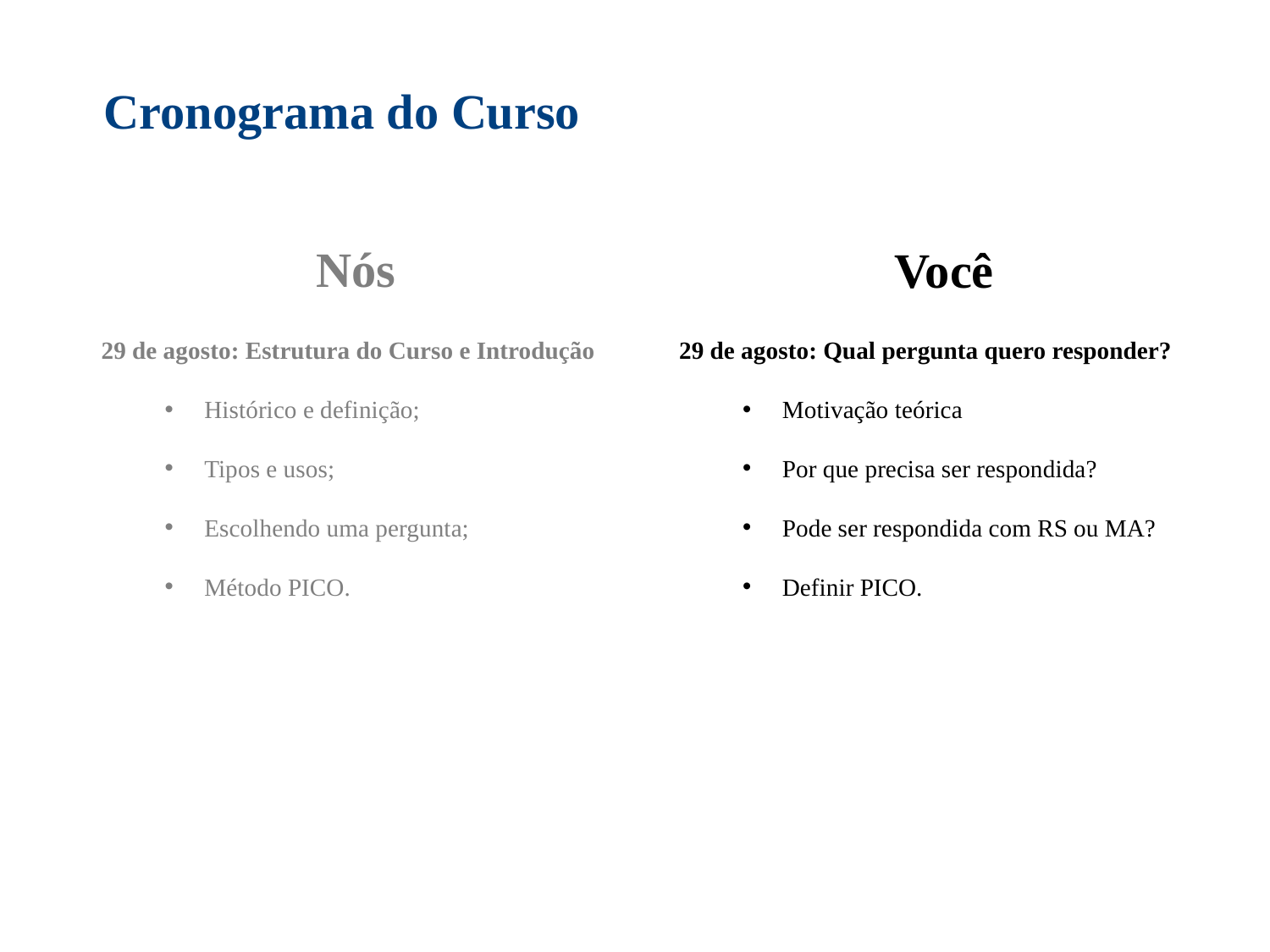

Cronograma do Curso
Nós
Você
29 de agosto: Estrutura do Curso e Introdução
Histórico e definição;
Tipos e usos;
Escolhendo uma pergunta;
Método PICO.
29 de agosto: Qual pergunta quero responder?
Motivação teórica
Por que precisa ser respondida?
Pode ser respondida com RS ou MA?
Definir PICO.